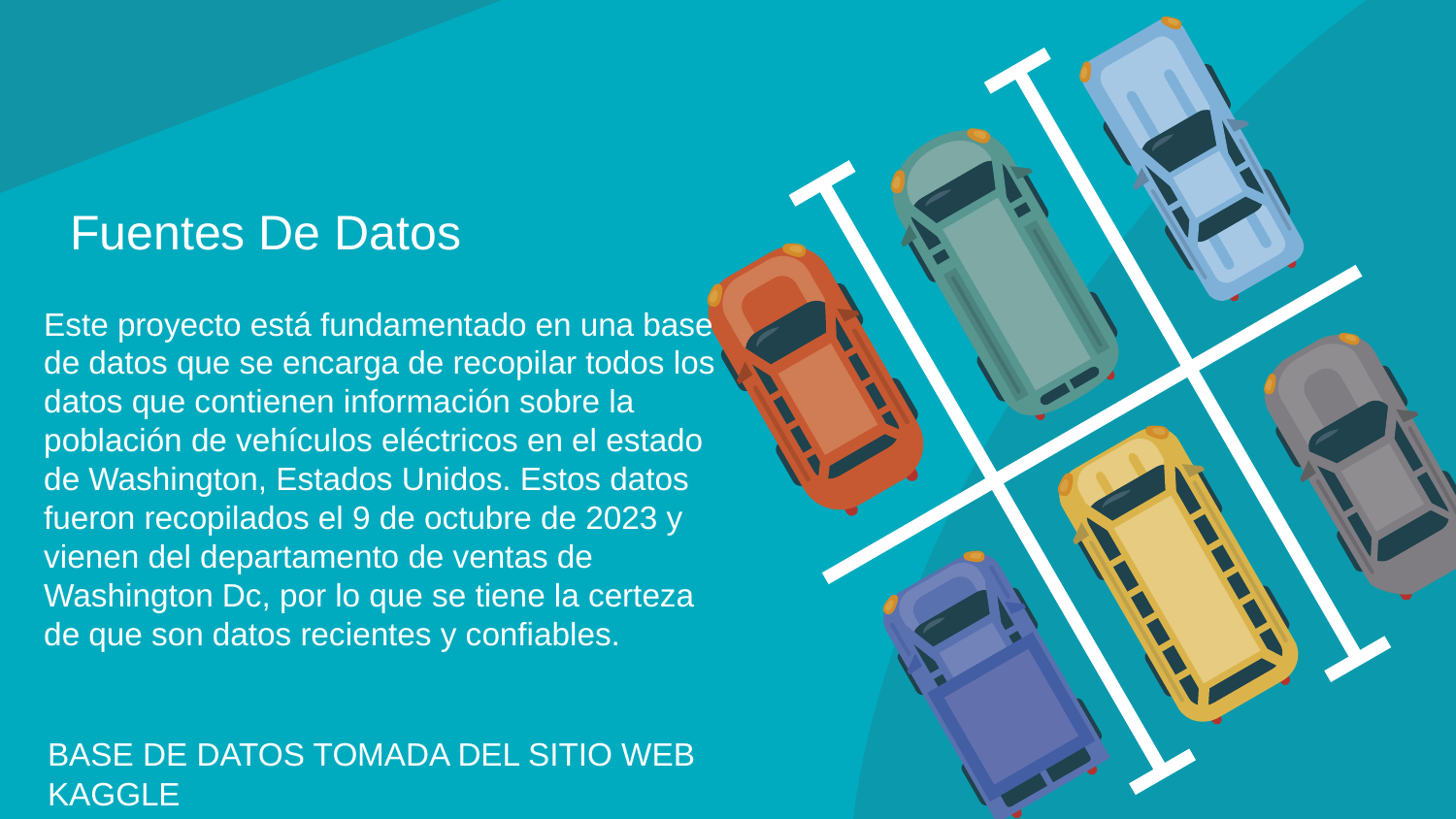

# Fuentes De Datos
Este proyecto está fundamentado en una base de datos que se encarga de recopilar todos los datos que contienen información sobre la población de vehículos eléctricos en el estado de Washington, Estados Unidos. Estos datos fueron recopilados el 9 de octubre de 2023 y vienen del departamento de ventas de Washington Dc, por lo que se tiene la certeza de que son datos recientes y confiables.
BASE DE DATOS TOMADA DEL SITIO WEB KAGGLE